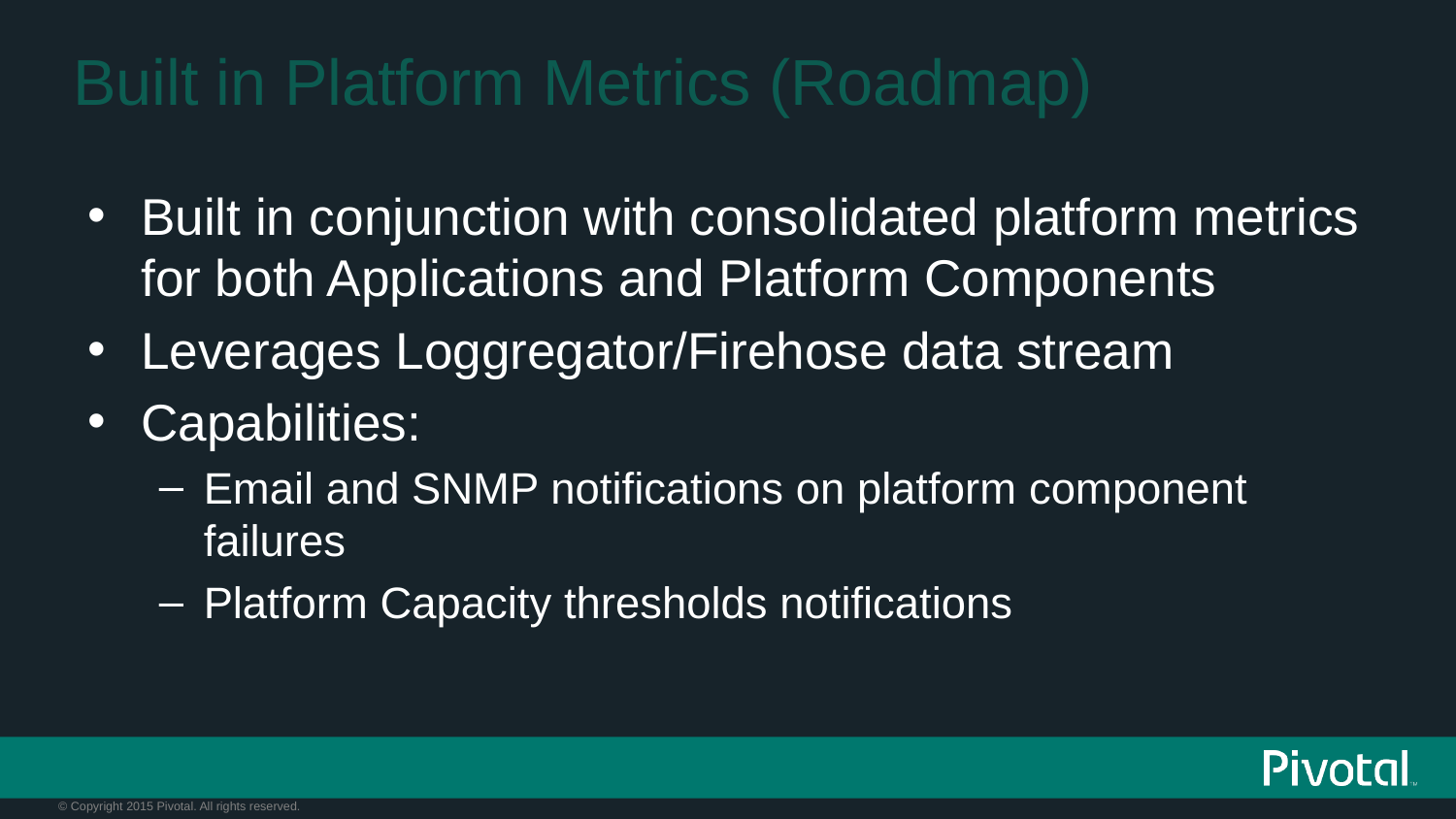

# Built in Platform Metrics (Roadmap)
Built in conjunction with consolidated platform metrics for both Applications and Platform Components
Leverages Loggregator/Firehose data stream
Capabilities:
Email and SNMP notifications on platform component failures
Platform Capacity thresholds notifications